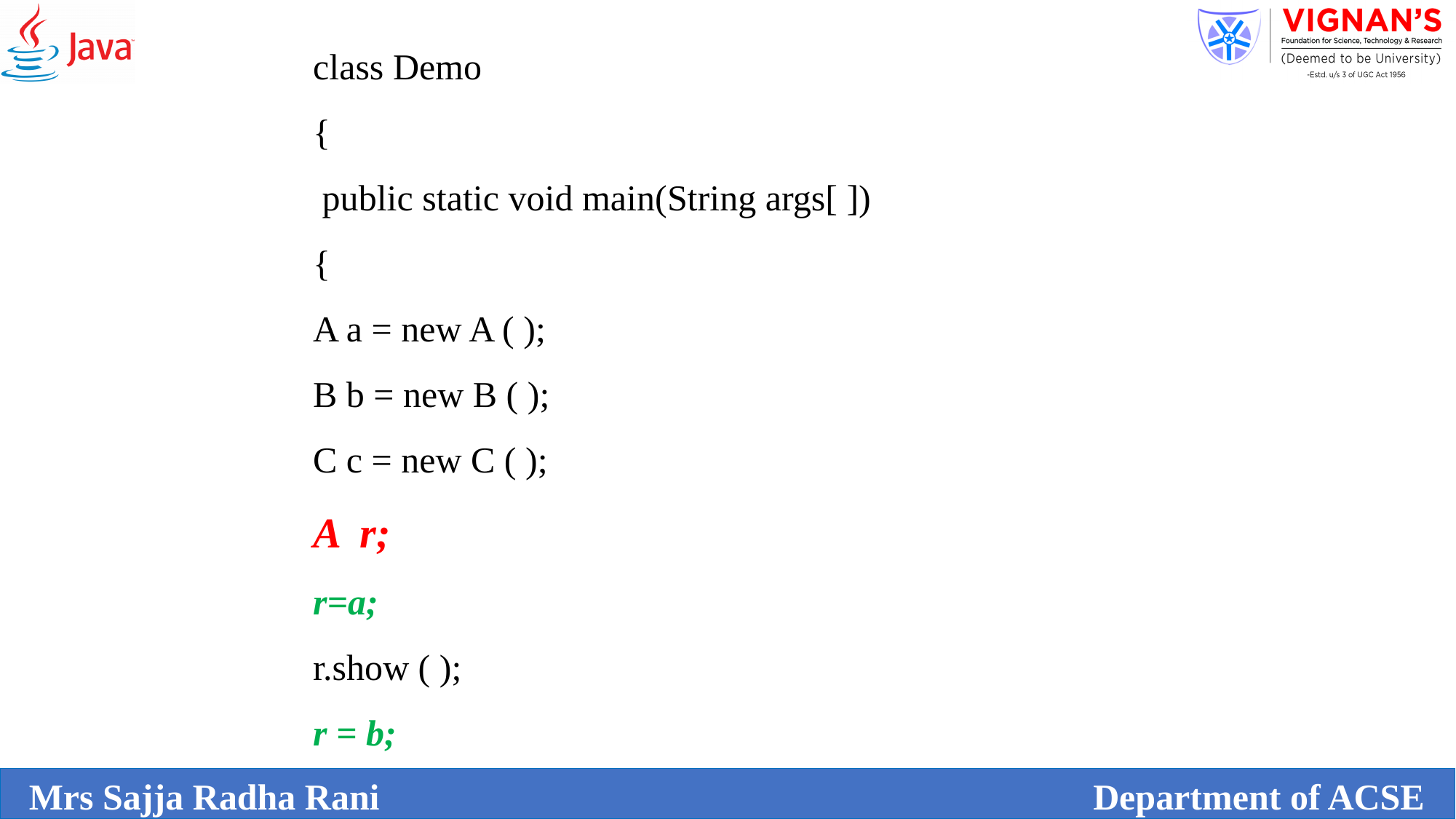

class Demo
{
 public static void main(String args[ ])
{
A a = new A ( );
B b = new B ( );
C c = new C ( );
A  r;
r=a;
r.show ( );
r = b;